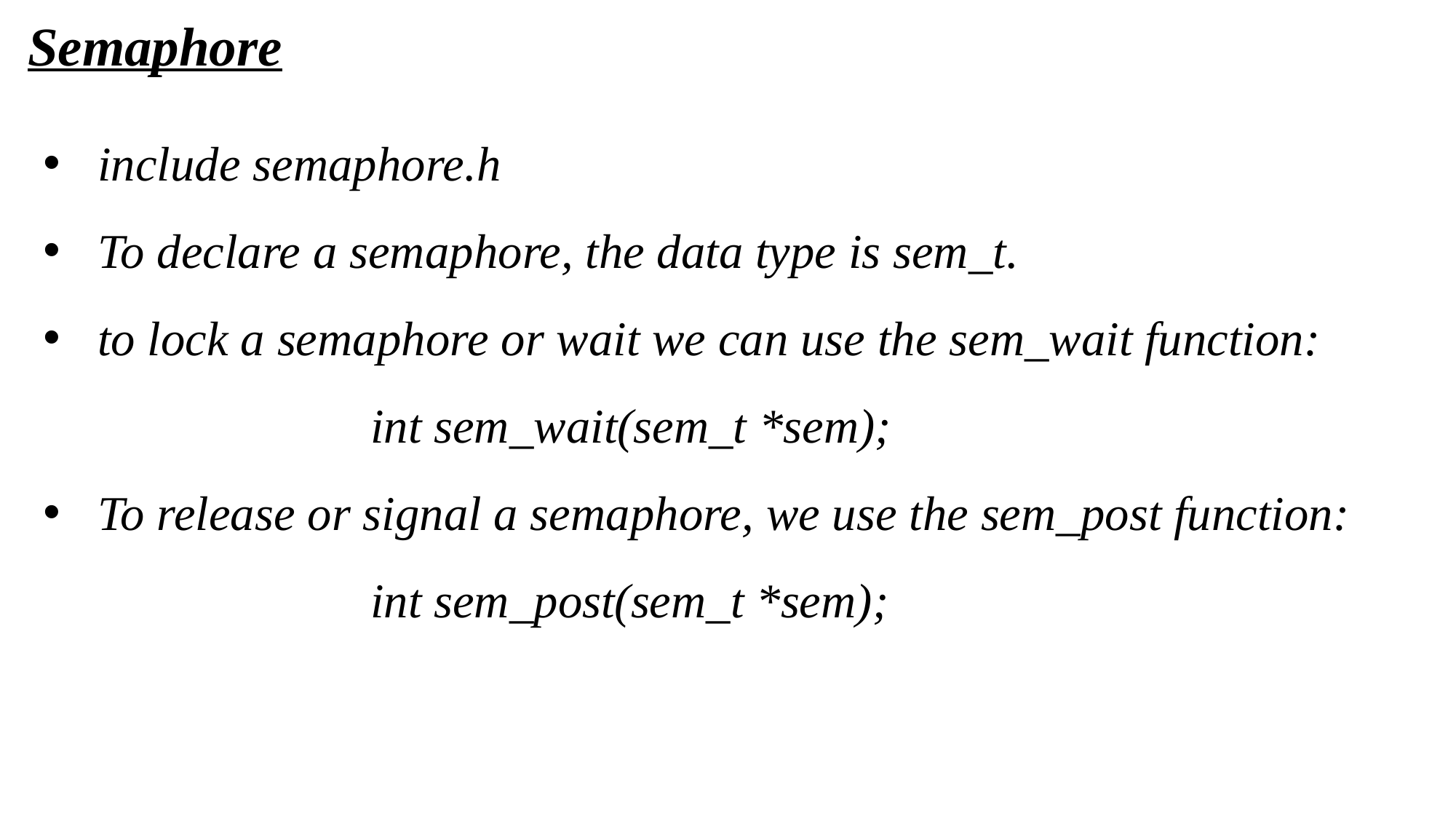

Semaphore
include semaphore.h
To declare a semaphore, the data type is sem_t.
to lock a semaphore or wait we can use the sem_wait function:
			int sem_wait(sem_t *sem);
To release or signal a semaphore, we use the sem_post function:
			int sem_post(sem_t *sem);